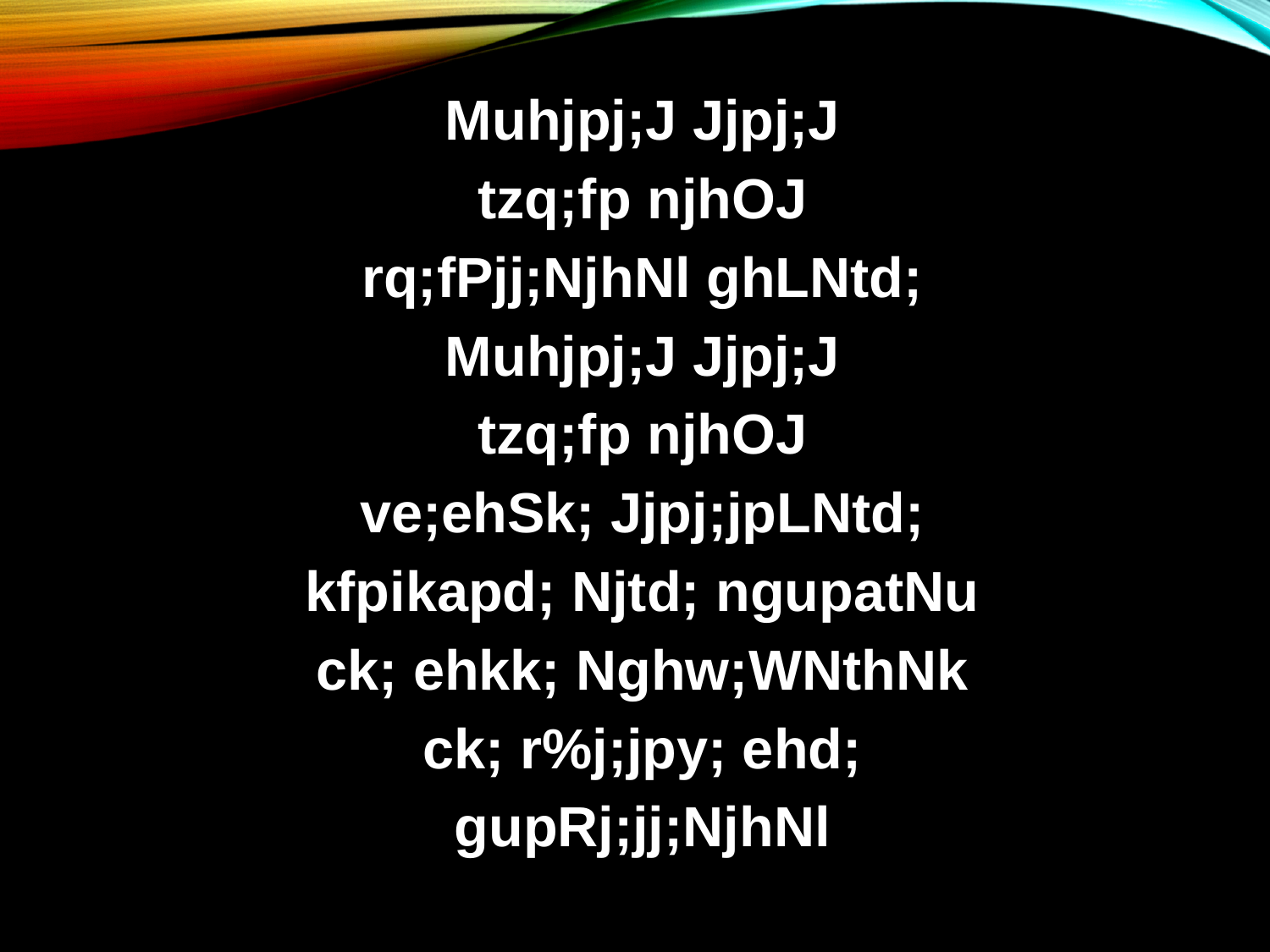

Muhjpj;J Jjpj;J
tzq;fp njhOJ
rq;fPjj;NjhNl ghLNtd;
Muhjpj;J Jjpj;J
tzq;fp njhOJ
ve;ehSk; Jjpj;jpLNtd;
kfpikapd; Njtd; ngupatNu
ck; ehkk; Nghw;WNthNk
ck; r%j;jpy; ehd;
gupRj;jj;NjhNl